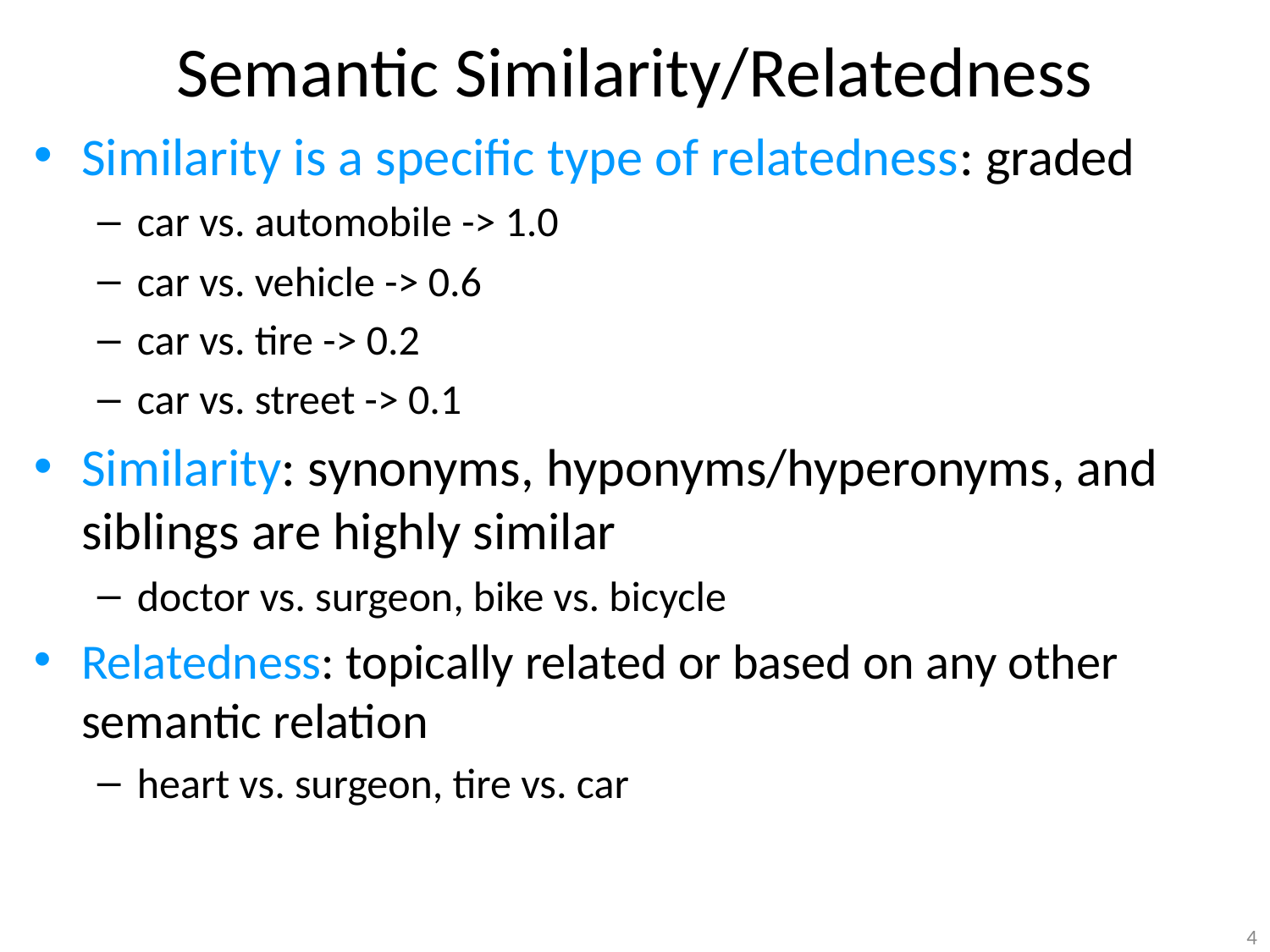

# Semantic Similarity/Relatedness
Similarity is a specific type of relatedness: graded
car vs. automobile -> 1.0
car vs. vehicle -> 0.6
car vs. tire -> 0.2
car vs. street -> 0.1
Similarity: synonyms, hyponyms/hyperonyms, and siblings are highly similar
doctor vs. surgeon, bike vs. bicycle
Relatedness: topically related or based on any other semantic relation
heart vs. surgeon, tire vs. car
4